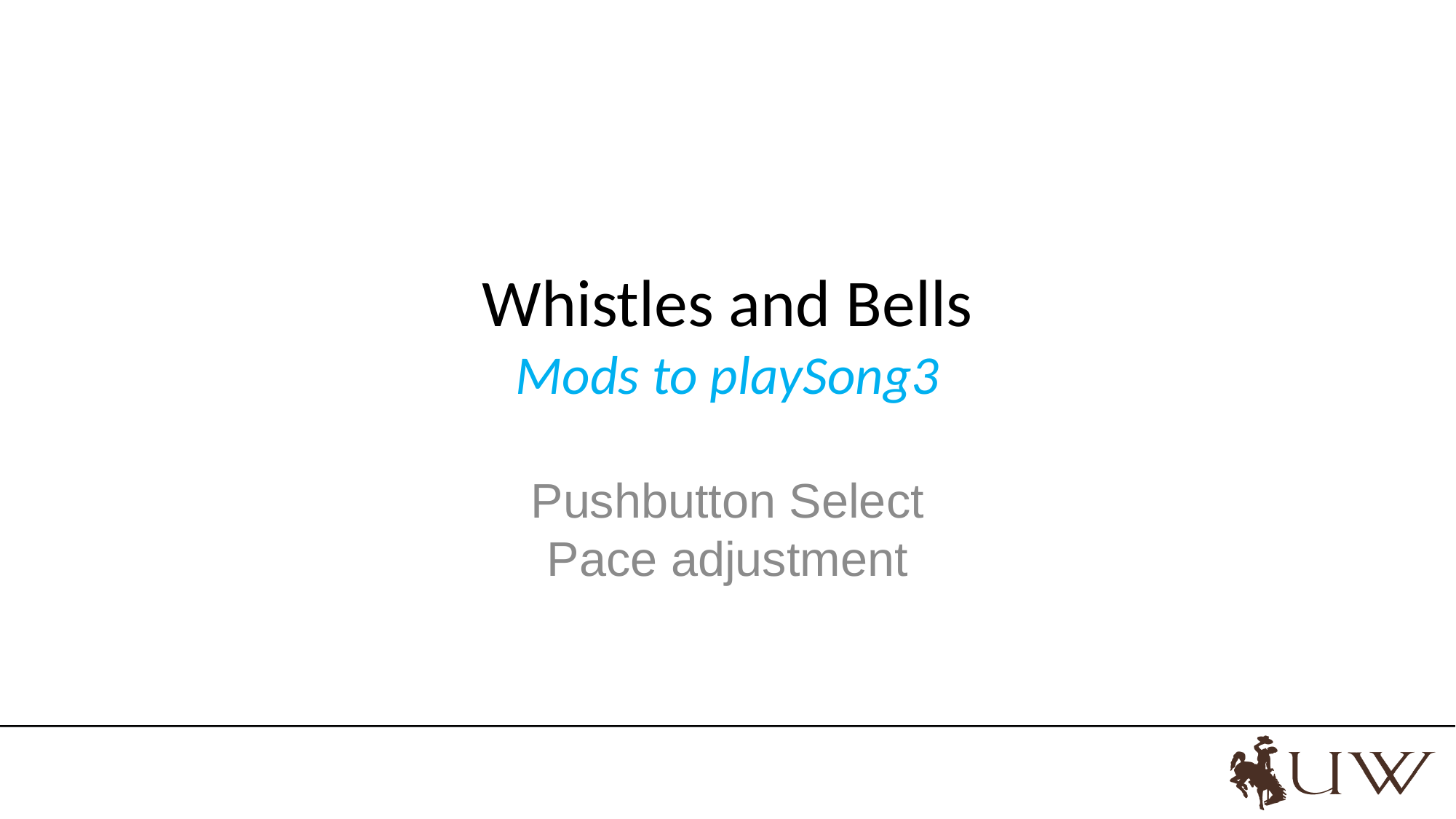

# Whistles and Bells Mods to playSong3
Pushbutton Select
Pace adjustment